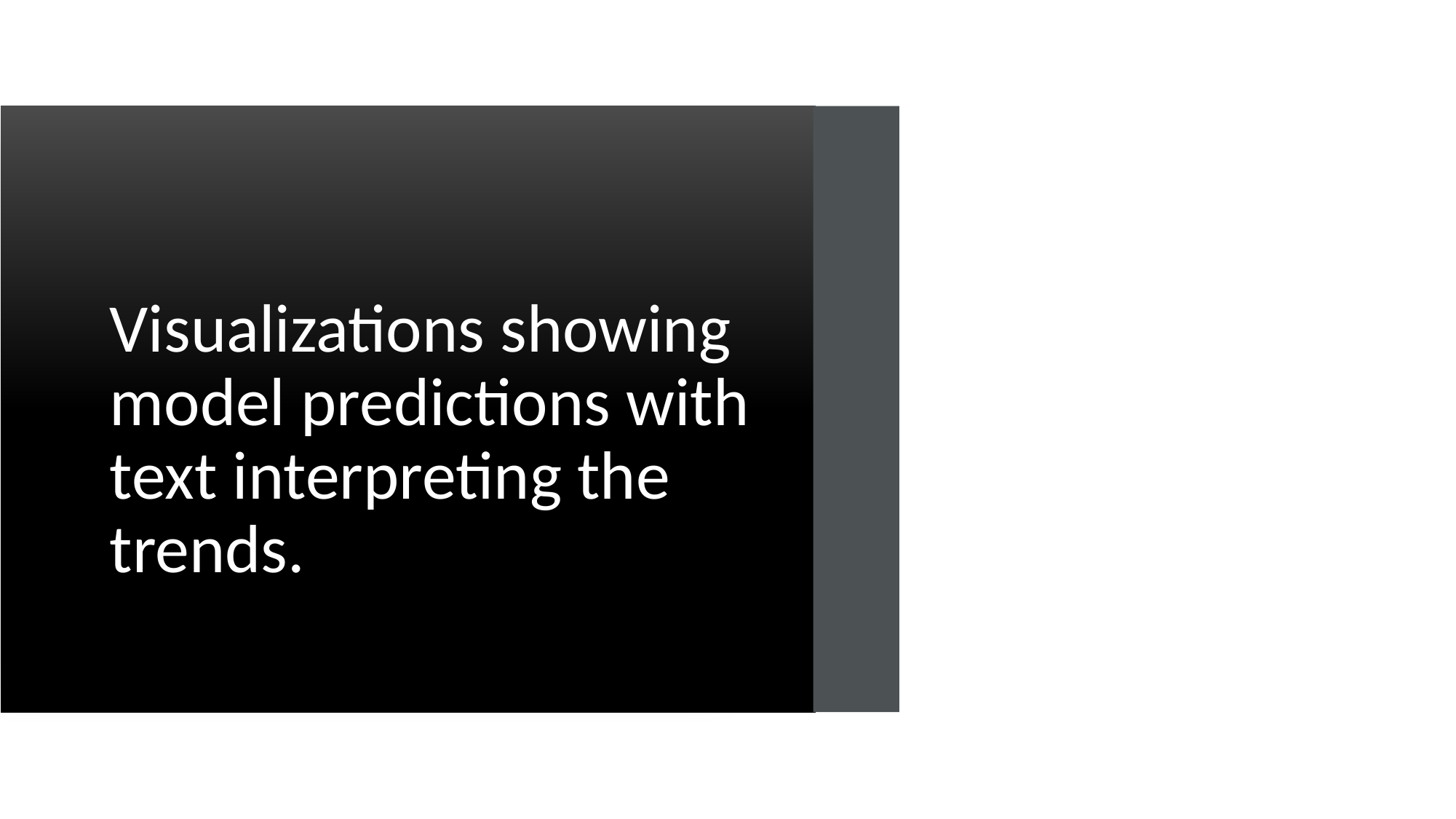

# Visualizations showing model predictions with text interpreting the trends.